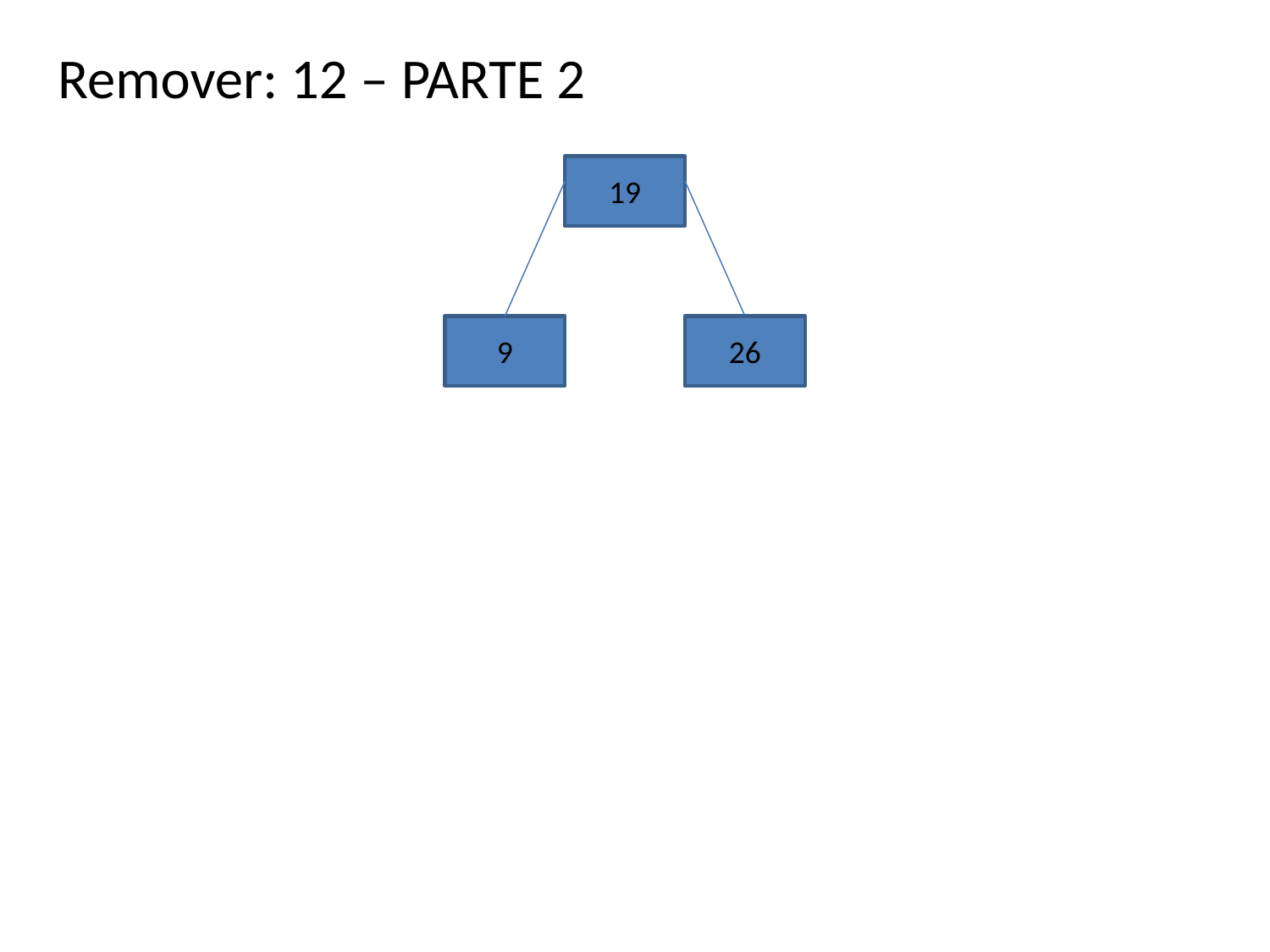

Remover: 12 – PARTE 2

19

9
26